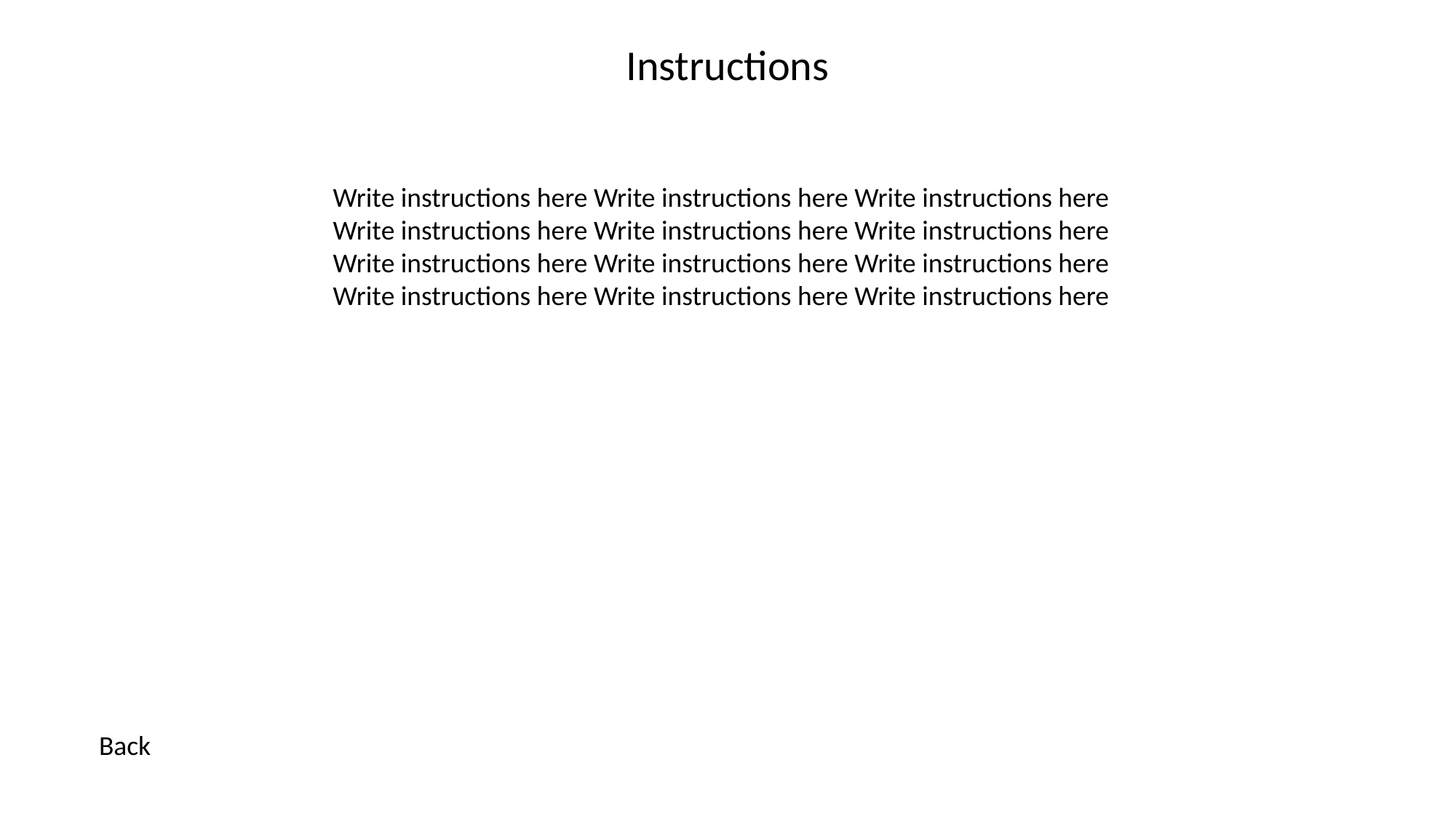

Instructions
Write instructions here Write instructions here Write instructions here
Write instructions here Write instructions here Write instructions here
Write instructions here Write instructions here Write instructions here
Write instructions here Write instructions here Write instructions here
Back